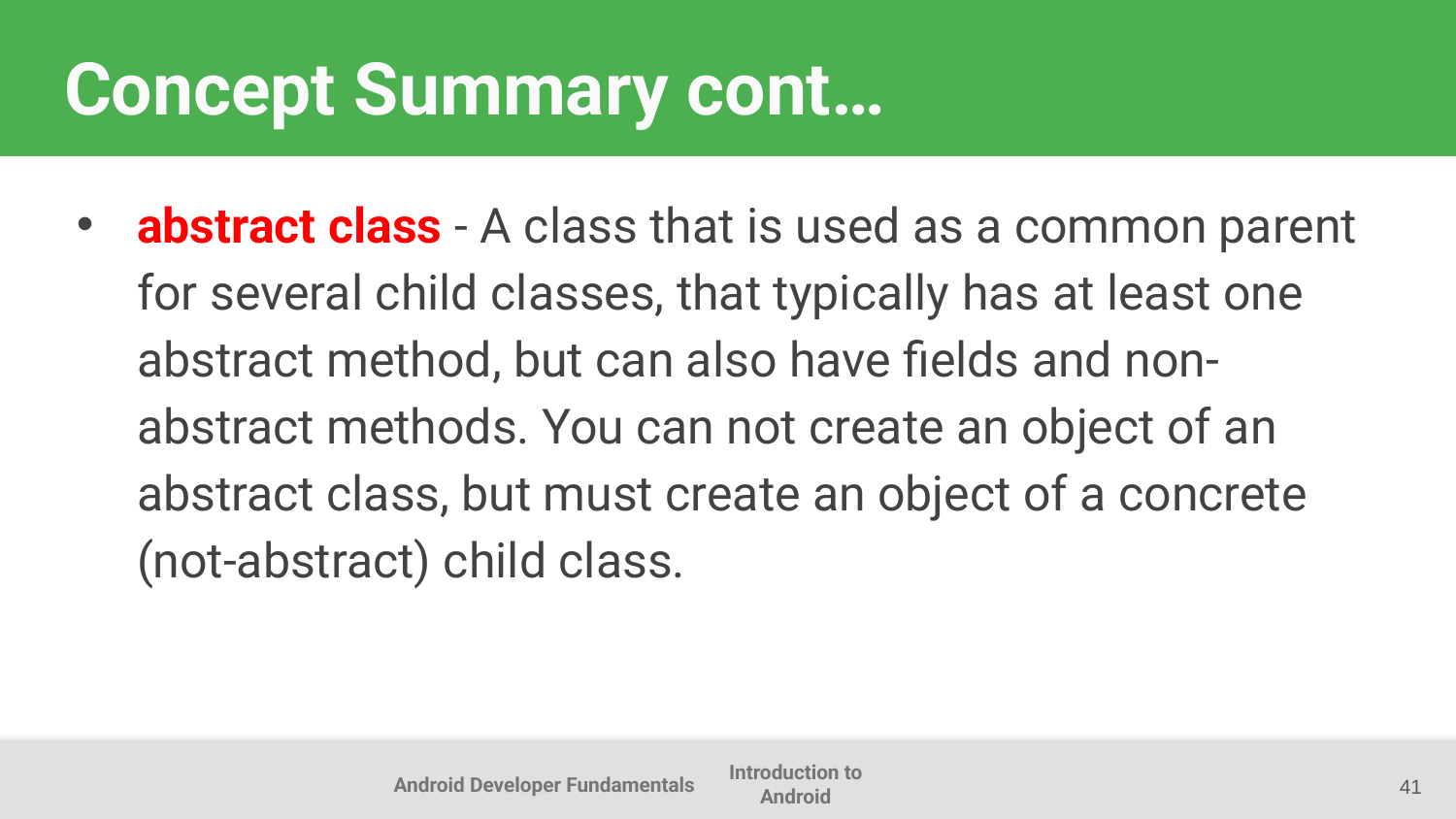

# Concept Summary cont…
abstract class - A class that is used as a common parent for several child classes, that typically has at least one abstract method, but can also have fields and non-abstract methods. You can not create an object of an abstract class, but must create an object of a concrete (not-abstract) child class.
41